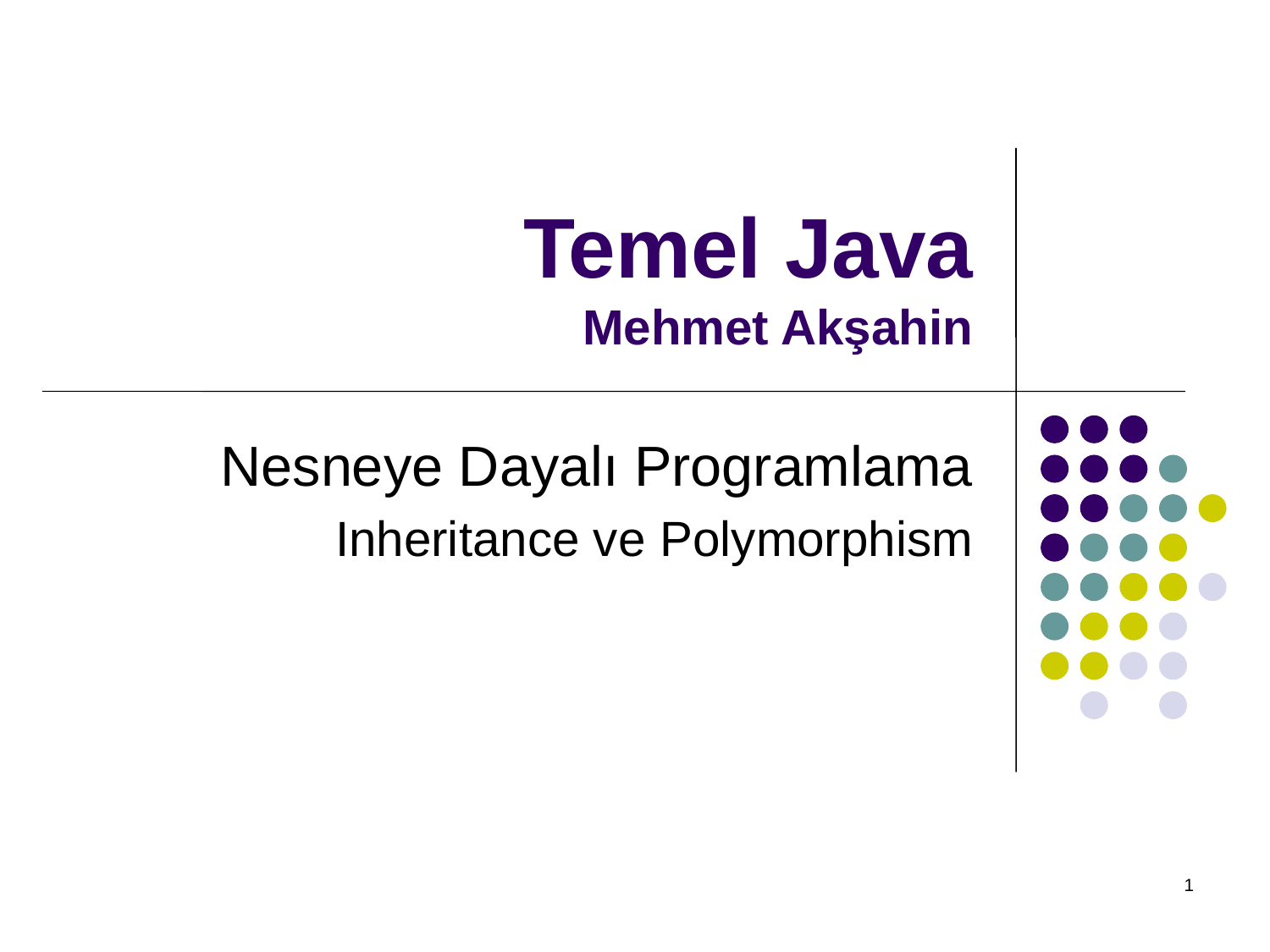

# Temel Java Mehmet Akşahin
Nesneye Dayalı Programlama
Inheritance ve Polymorphism

1